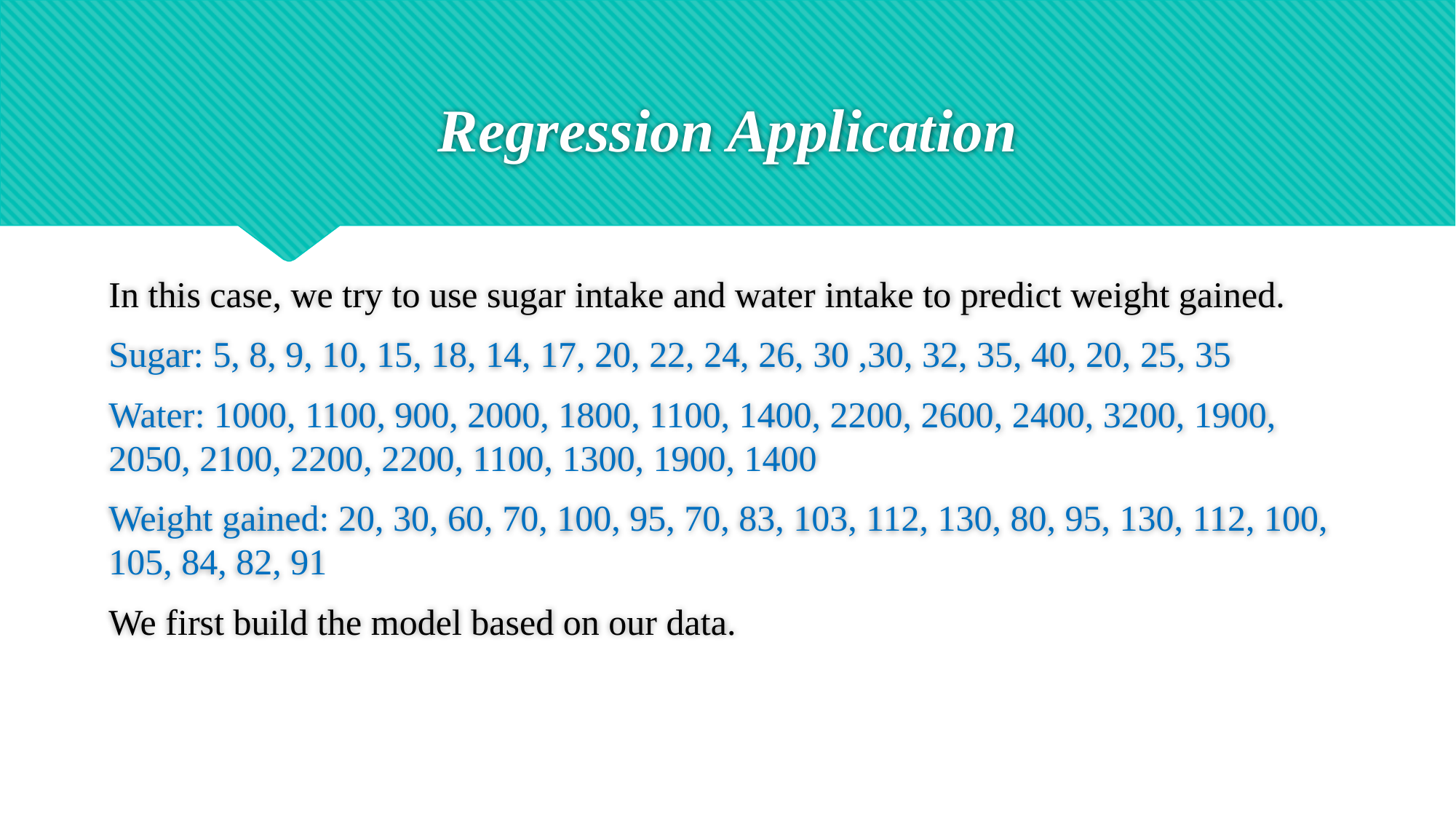

# Regression Application
In this case, we try to use sugar intake and water intake to predict weight gained.
Sugar: 5, 8, 9, 10, 15, 18, 14, 17, 20, 22, 24, 26, 30 ,30, 32, 35, 40, 20, 25, 35
Water: 1000, 1100, 900, 2000, 1800, 1100, 1400, 2200, 2600, 2400, 3200, 1900, 2050, 2100, 2200, 2200, 1100, 1300, 1900, 1400
Weight gained: 20, 30, 60, 70, 100, 95, 70, 83, 103, 112, 130, 80, 95, 130, 112, 100, 105, 84, 82, 91
We first build the model based on our data.